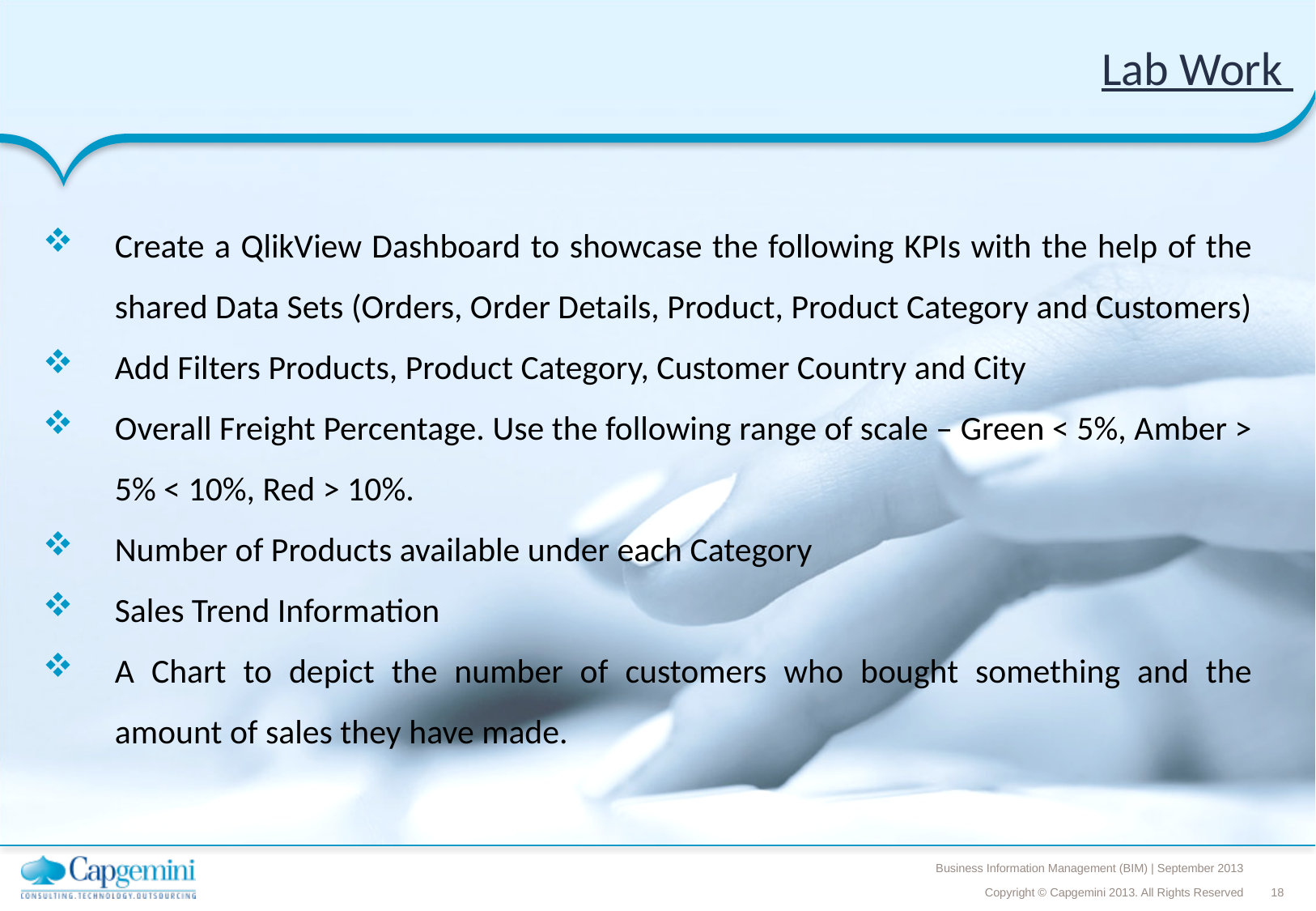

# Lab Work
Create a QlikView Dashboard to showcase the following KPIs with the help of the shared Data Sets (Orders, Order Details, Product, Product Category and Customers)
Add Filters Products, Product Category, Customer Country and City
Overall Freight Percentage. Use the following range of scale – Green < 5%, Amber > 5% < 10%, Red > 10%.
Number of Products available under each Category
Sales Trend Information
A Chart to depict the number of customers who bought something and the amount of sales they have made.